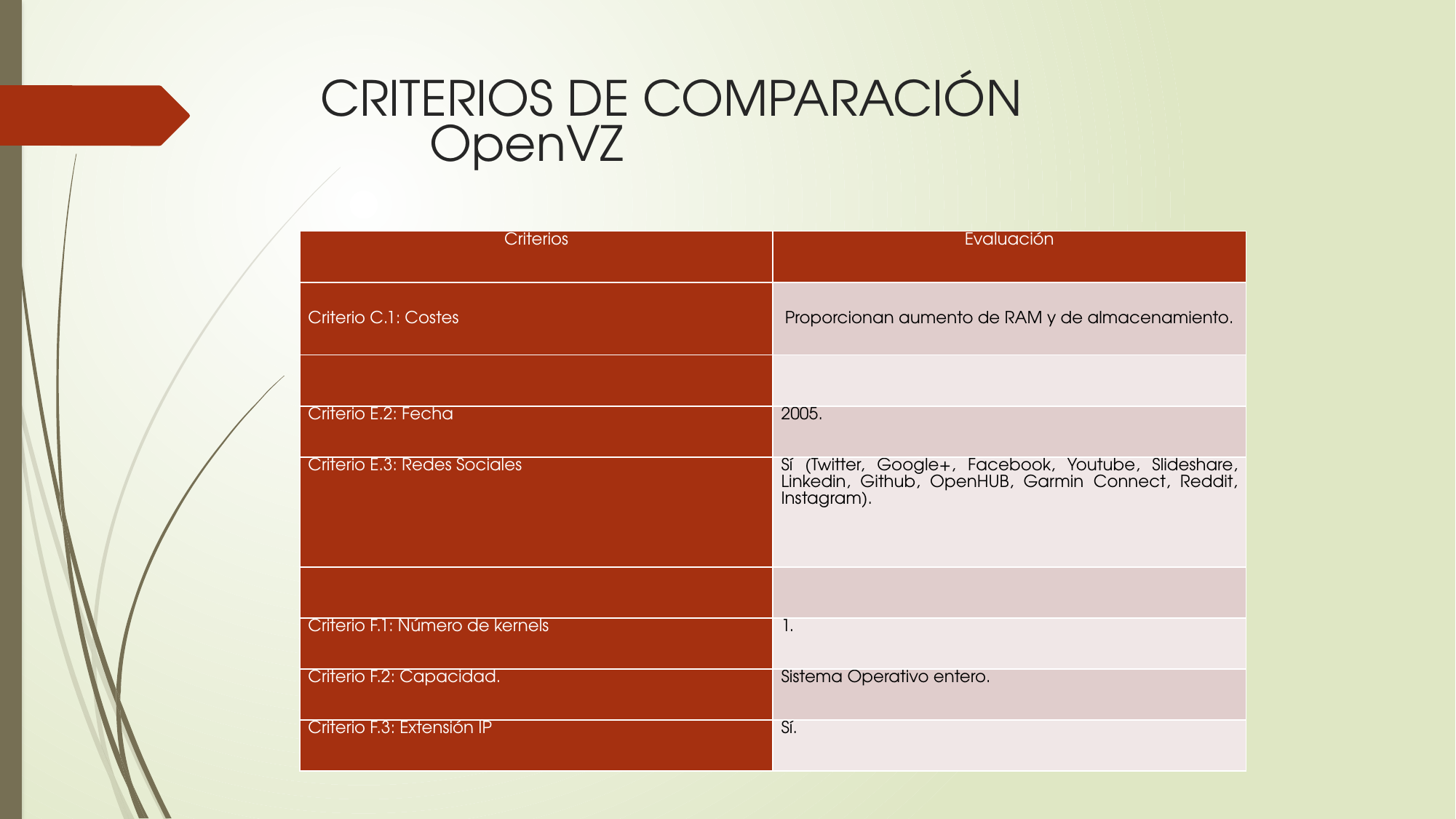

# CRITERIOS DE COMPARACIÓN OpenVZ
| Criterios | Evaluación |
| --- | --- |
| Criterio C.1: Costes | Proporcionan aumento de RAM y de almacenamiento. |
|  |  |
| Criterio E.2: Fecha | 2005. |
| Criterio E.3: Redes Sociales | Sí (Twitter, Google+, Facebook, Youtube, Slideshare, Linkedin, Github, OpenHUB, Garmin Connect, Reddit, Instagram). |
|  |  |
| Criterio F.1: Número de kernels | 1. |
| Criterio F.2: Capacidad. | Sistema Operativo entero. |
| Criterio F.3: Extensión IP | Sí. |